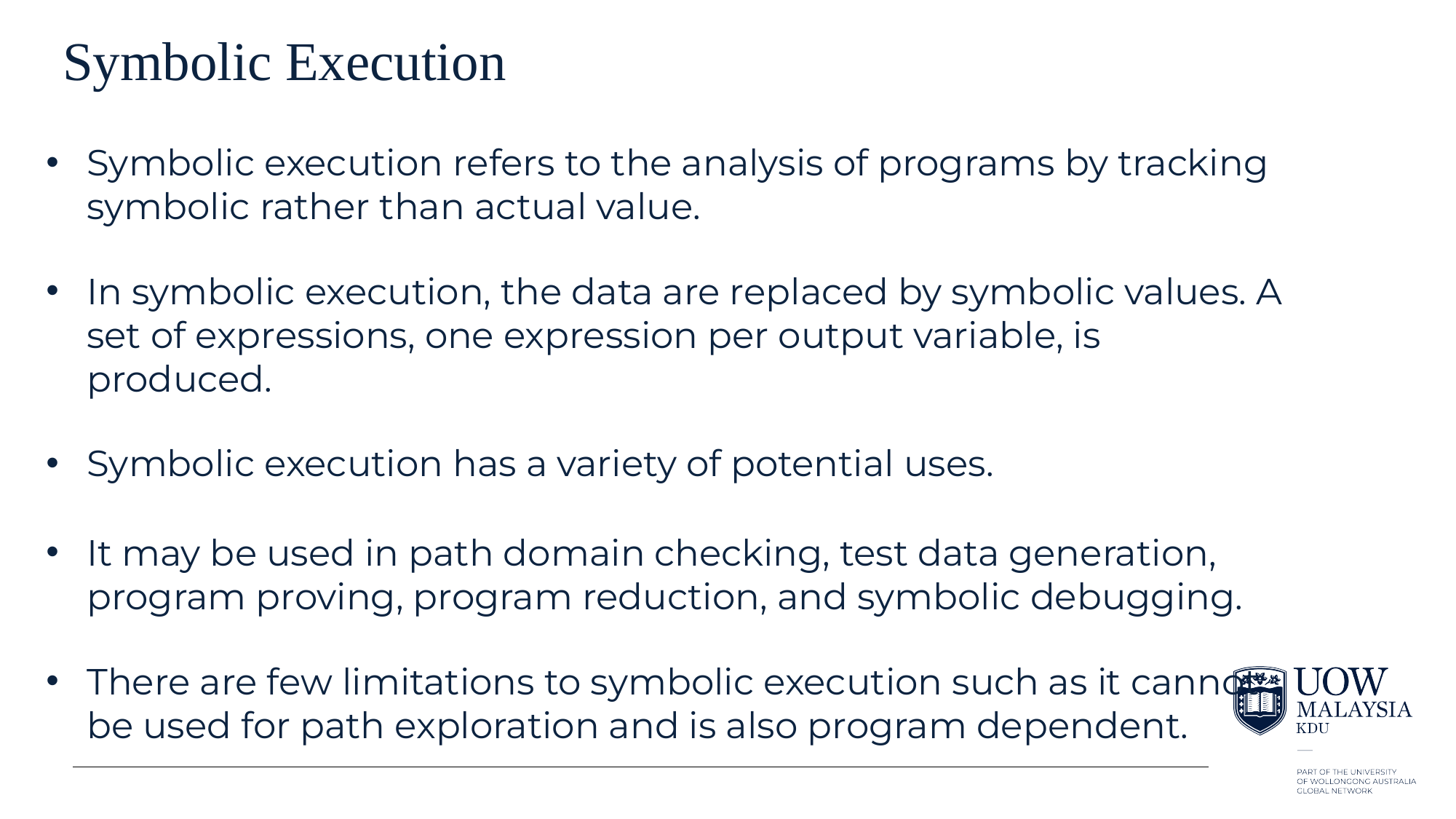

# Symbolic Execution
Symbolic execution refers to the analysis of programs by tracking symbolic rather than actual value.

In symbolic execution, the data are replaced by symbolic values. A set of expressions, one expression per output variable, is produced.

Symbolic execution has a variety of potential uses.

It may be used in path domain checking, test data generation, program proving, program reduction, and symbolic debugging.

There are few limitations to symbolic execution such as it cannot be used for path exploration and is also program dependent.